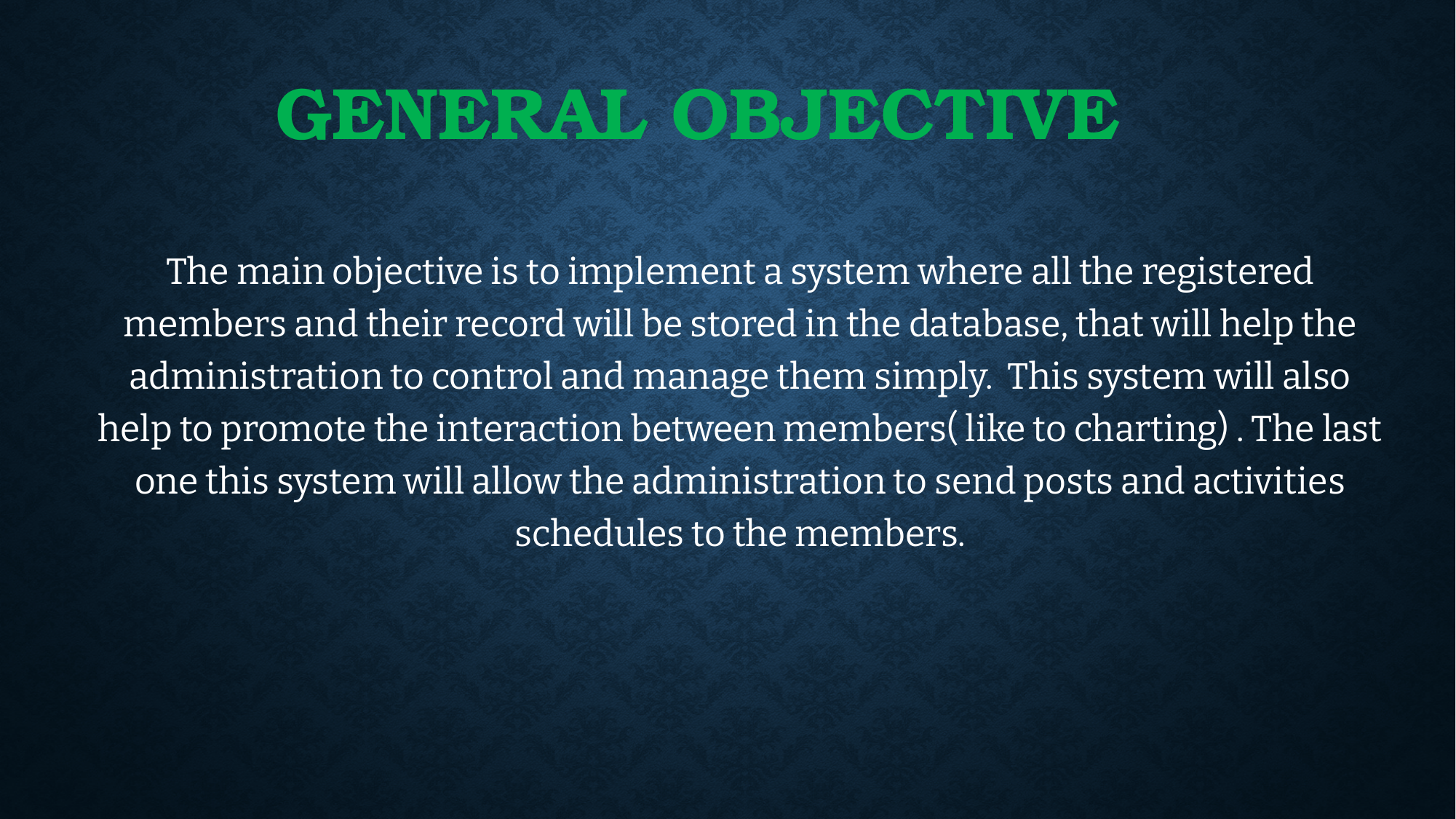

# GENERAL OBJECTIVE
The main objective is to implement a system where all the registered members and their record will be stored in the database, that will help the administration to control and manage them simply.  This system will also help to promote the interaction between members( like to charting) . The last one this system will allow the administration to send posts and activities schedules to the members.